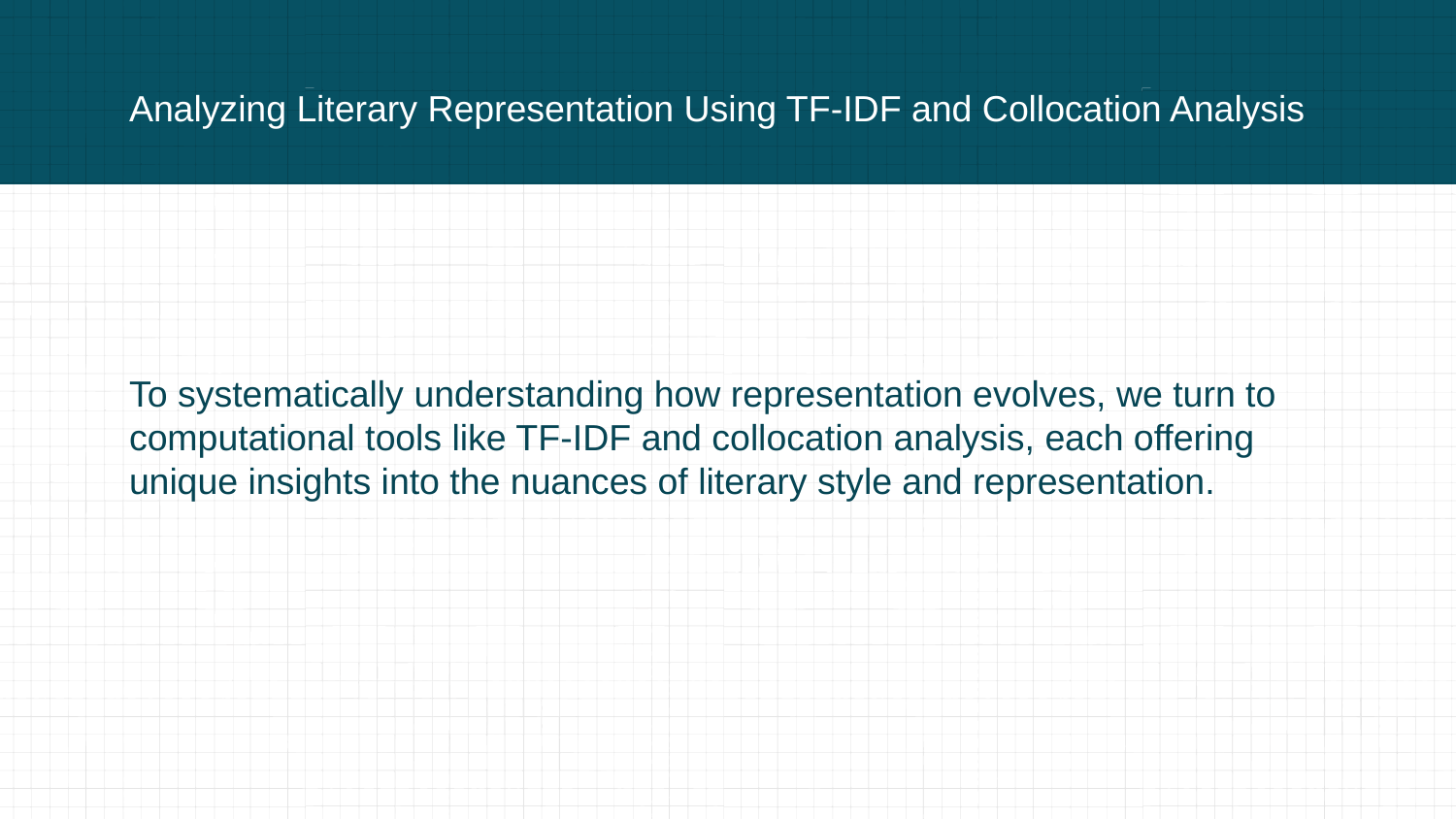

# Analyzing Literary Representation Using TF-IDF and Collocation Analysis

To systematically understanding how representation evolves, we turn to computational tools like TF-IDF and collocation analysis, each offering unique insights into the nuances of literary style and representation.